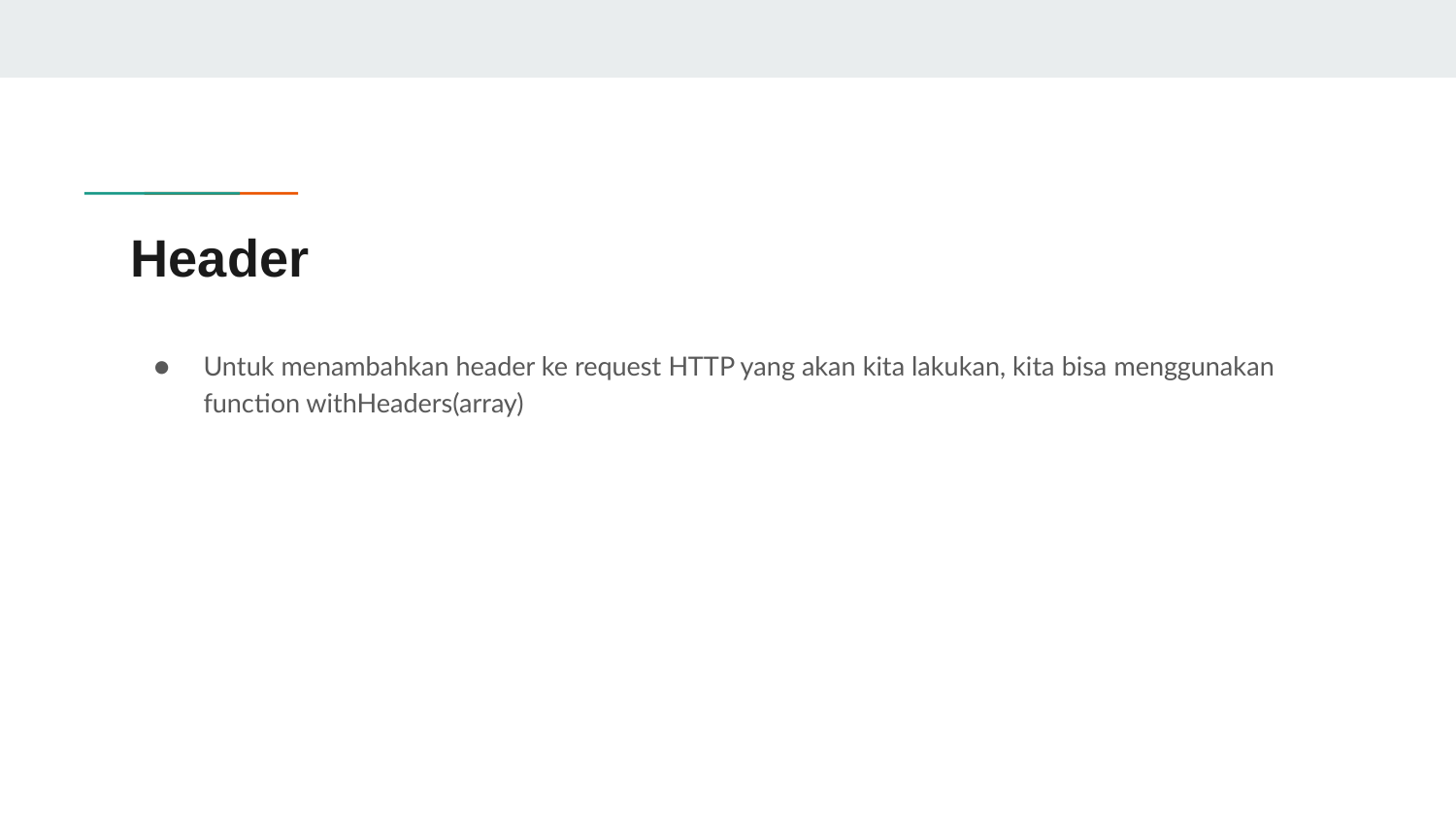

# Header
Untuk menambahkan header ke request HTTP yang akan kita lakukan, kita bisa menggunakan function withHeaders(array)